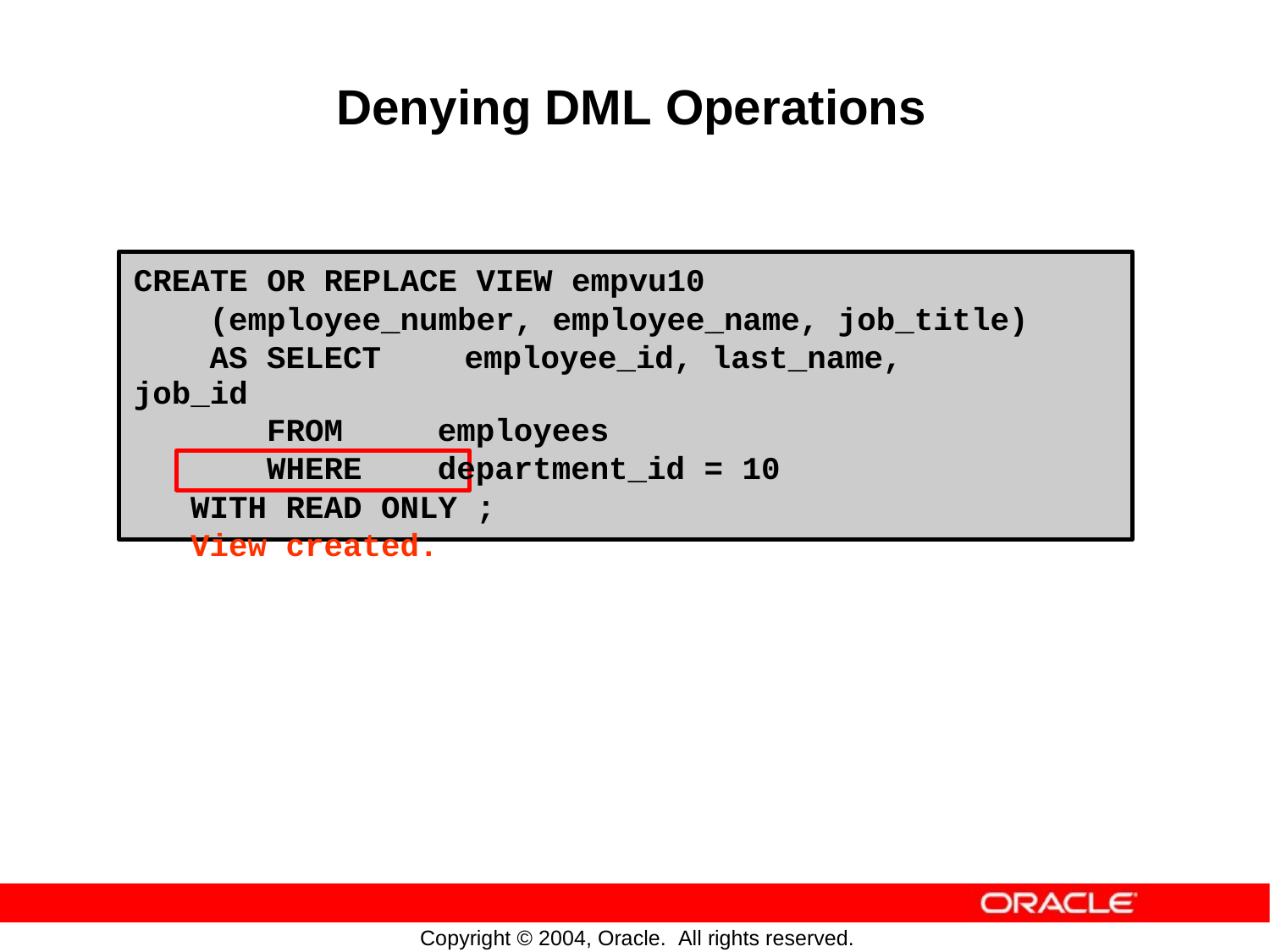

Denying
DML Operations

CREATE OR REPLACE VIEW empvu10
(employee_number, employee_name, job_title)
AS SELECT    employee_id, last_name, job_id
FROM    employees
WHERE   department_id = 10
WITH READ ONLY ;
View created.

Copyright © 2004, Oracle.  All rights reserved.